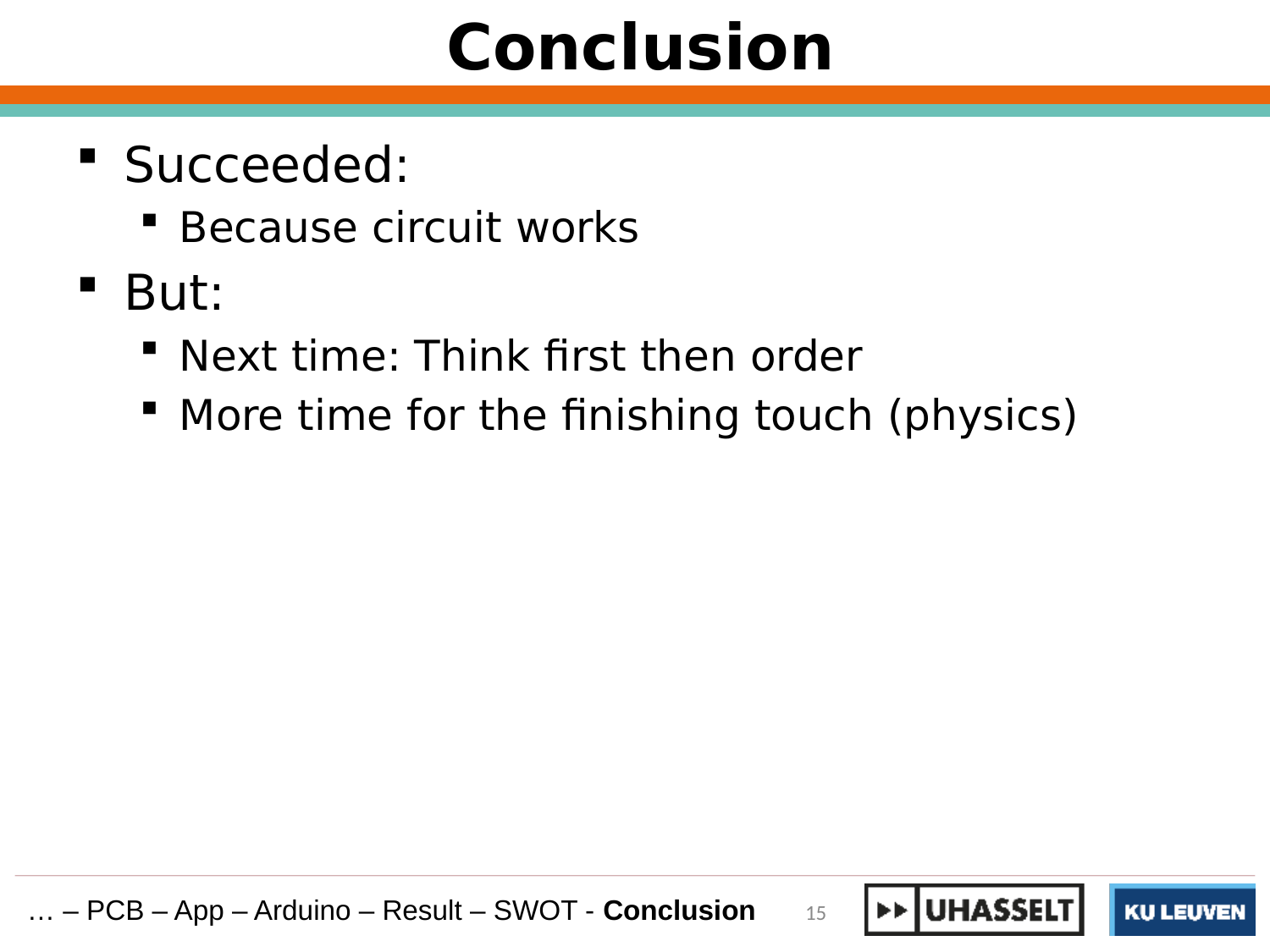

Conclusion
Succeeded:
Because circuit works
But:
Next time: Think first then order
More time for the finishing touch (physics)
… – PCB – App – Arduino – Result – SWOT - Conclusion
15